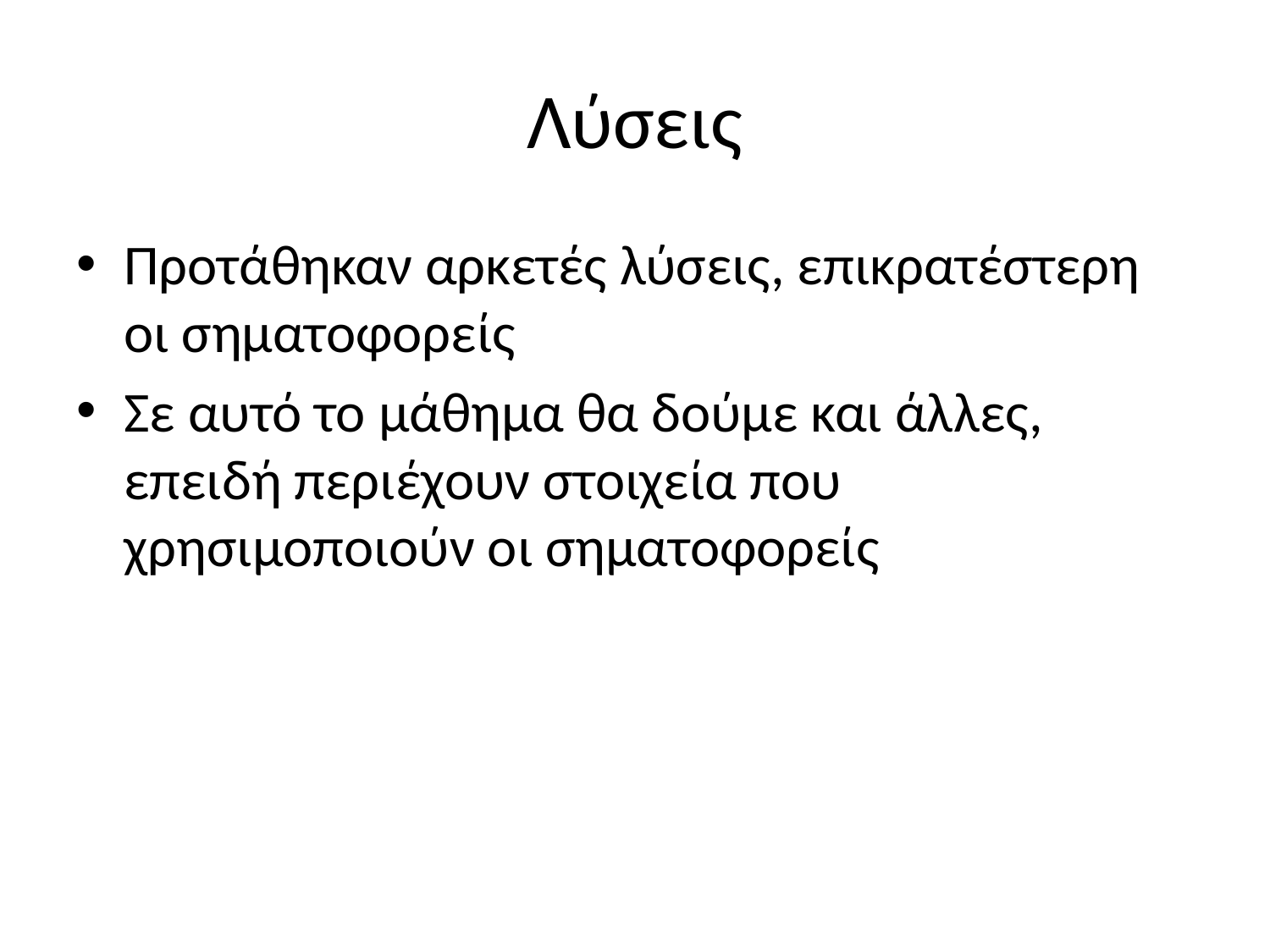

# Λύσεις
Προτάθηκαν αρκετές λύσεις, επικρατέστερη οι σηματοφορείς
Σε αυτό το μάθημα θα δούμε και άλλες, επειδή περιέχουν στοιχεία που χρησιμοποιούν οι σηματοφορείς